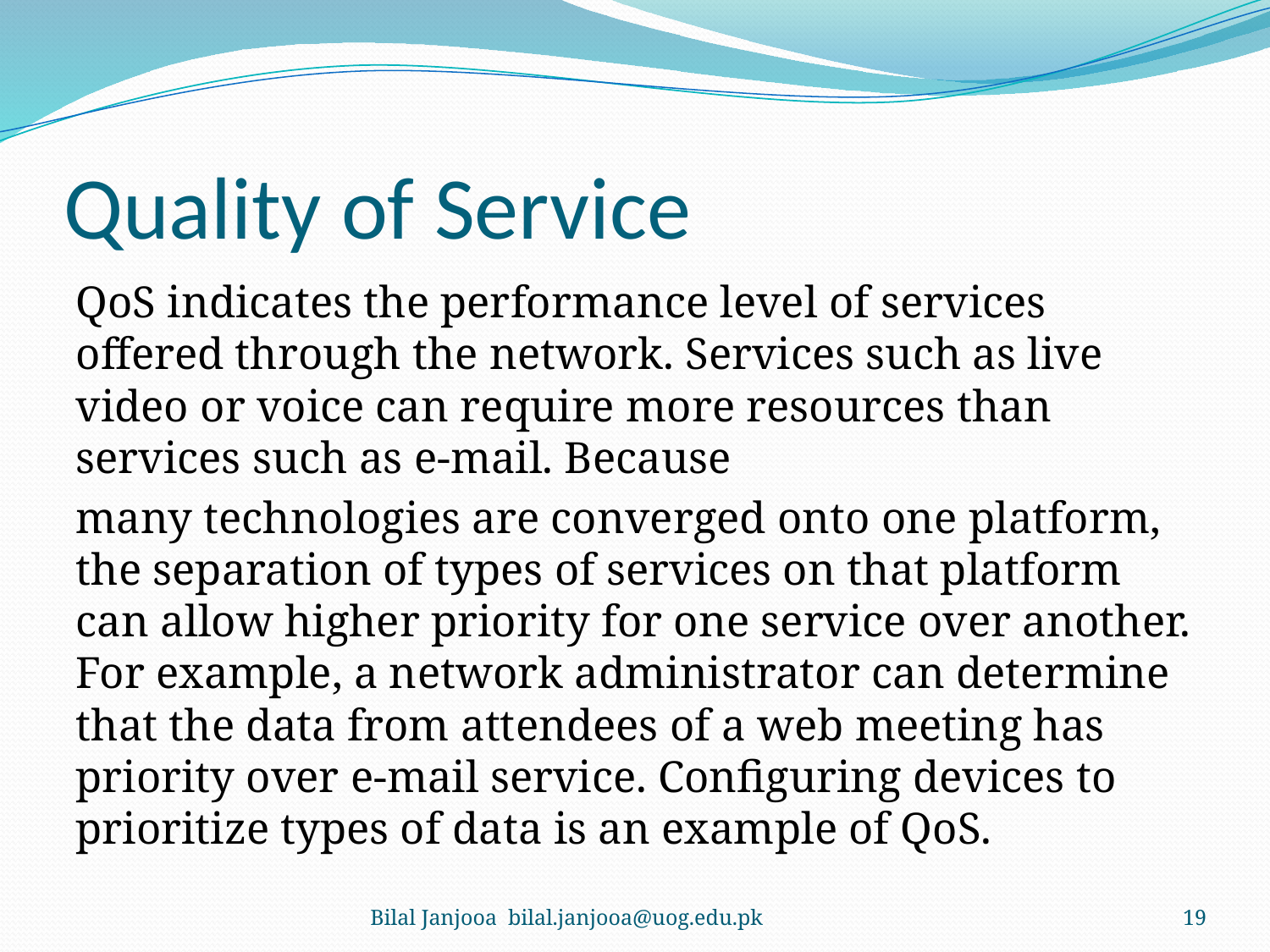

# Quality of Service
QoS indicates the performance level of services offered through the network. Services such as live video or voice can require more resources than services such as e-mail. Because
many technologies are converged onto one platform, the separation of types of services on that platform can allow higher priority for one service over another. For example, a network administrator can determine that the data from attendees of a web meeting has priority over e-mail service. Configuring devices to prioritize types of data is an example of QoS.
Bilal Janjooa  bilal.janjooa@uog.edu.pk
19